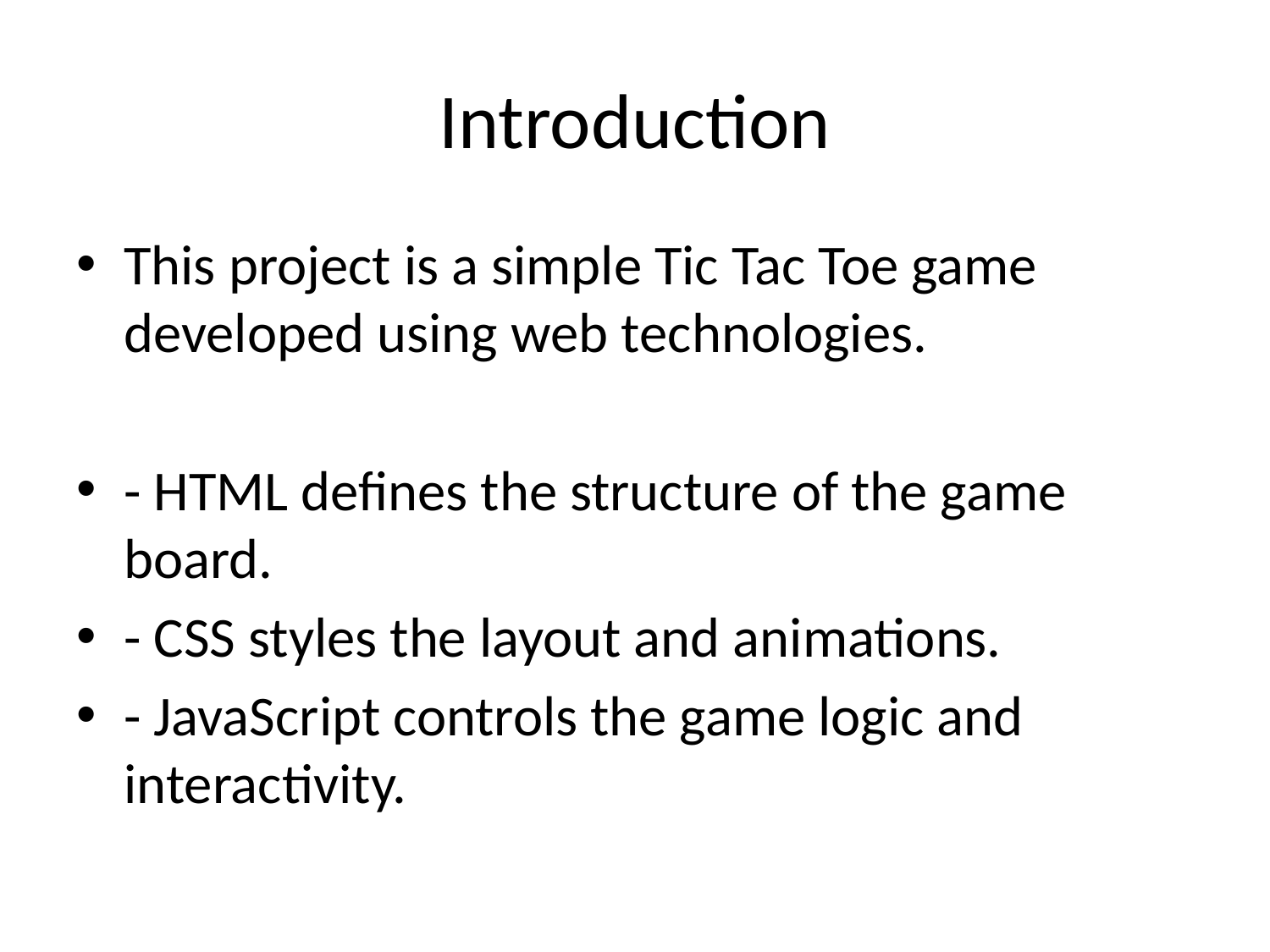

# Introduction
This project is a simple Tic Tac Toe game developed using web technologies.

- HTML defines the structure of the game board.
- CSS styles the layout and animations.
- JavaScript controls the game logic and interactivity.